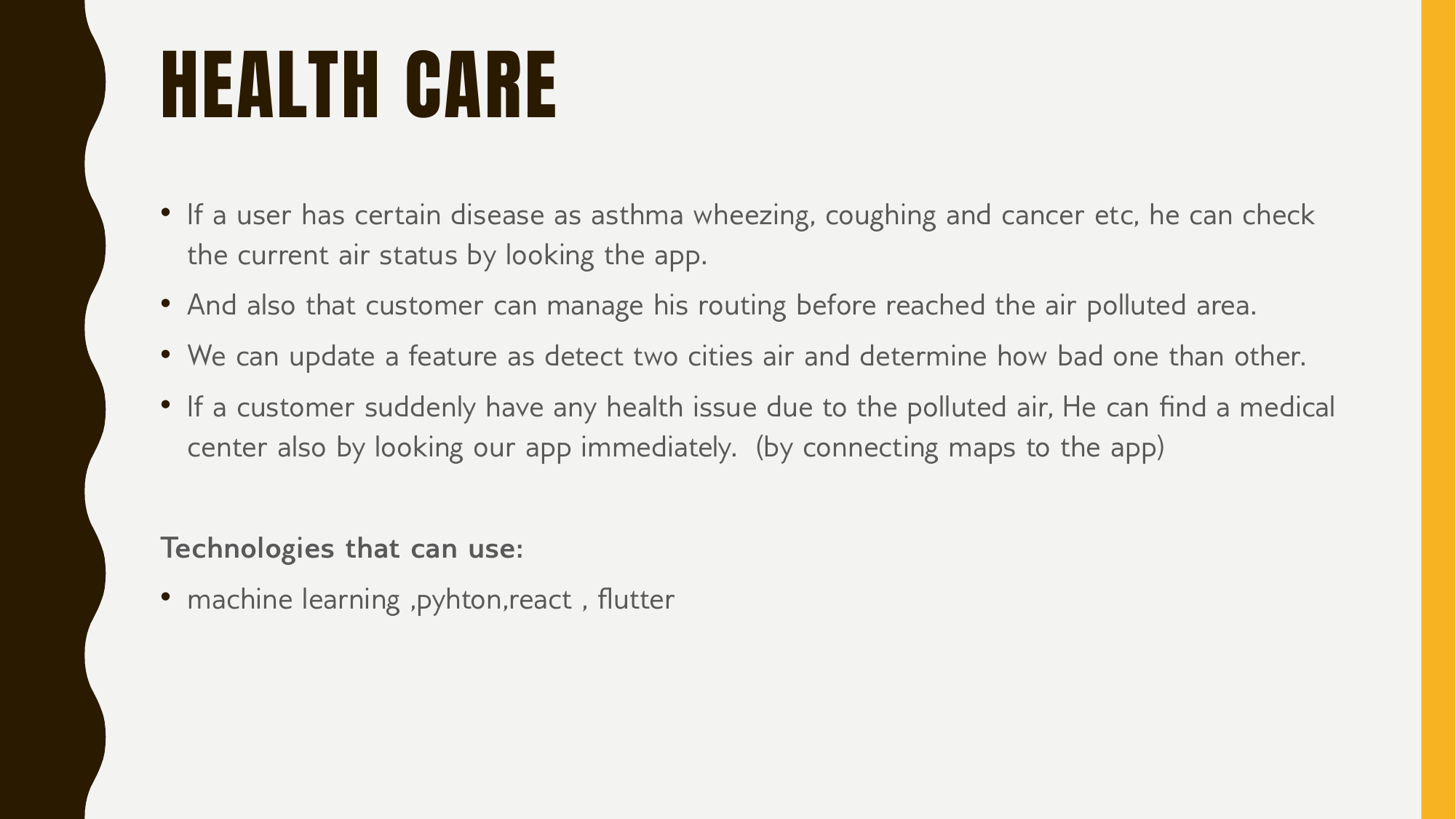

# Health care
If a user has certain disease as asthma wheezing, coughing and cancer etc, he can check the current air status by looking the app.
And also that customer can manage his routing before reached the air polluted area.
We can update a feature as detect two cities air and determine how bad one than other.
If a customer suddenly have any health issue due to the polluted air, He can find a medical center also by looking our app immediately.  (by connecting maps to the app)

Technologies that can use:
machine learning ,pyhton,react , flutter